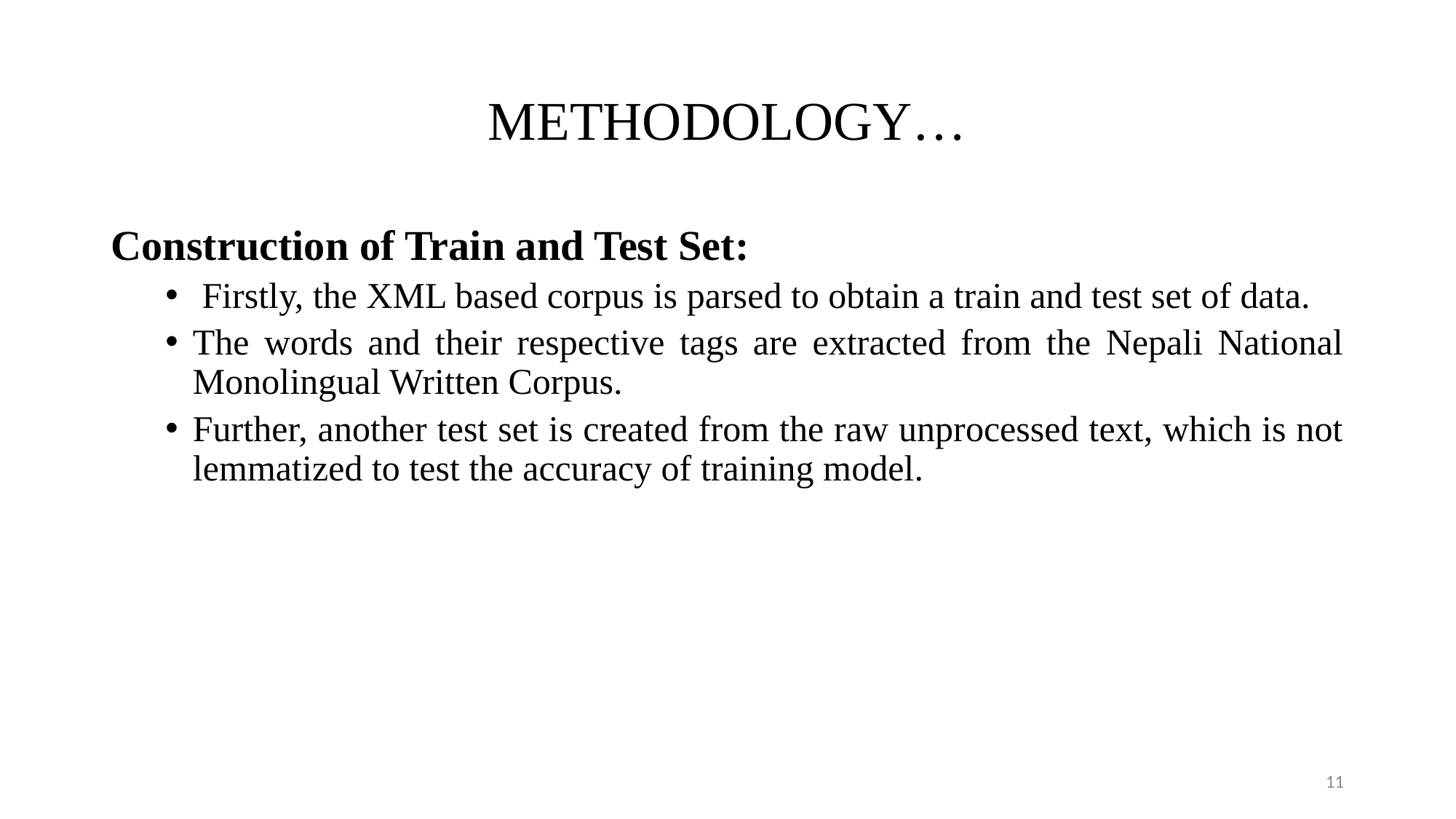

# METHODOLOGY…
Construction of Train and Test Set:
 Firstly, the XML based corpus is parsed to obtain a train and test set of data.
The words and their respective tags are extracted from the Nepali National Monolingual Written Corpus.
Further, another test set is created from the raw unprocessed text, which is not lemmatized to test the accuracy of training model.

11